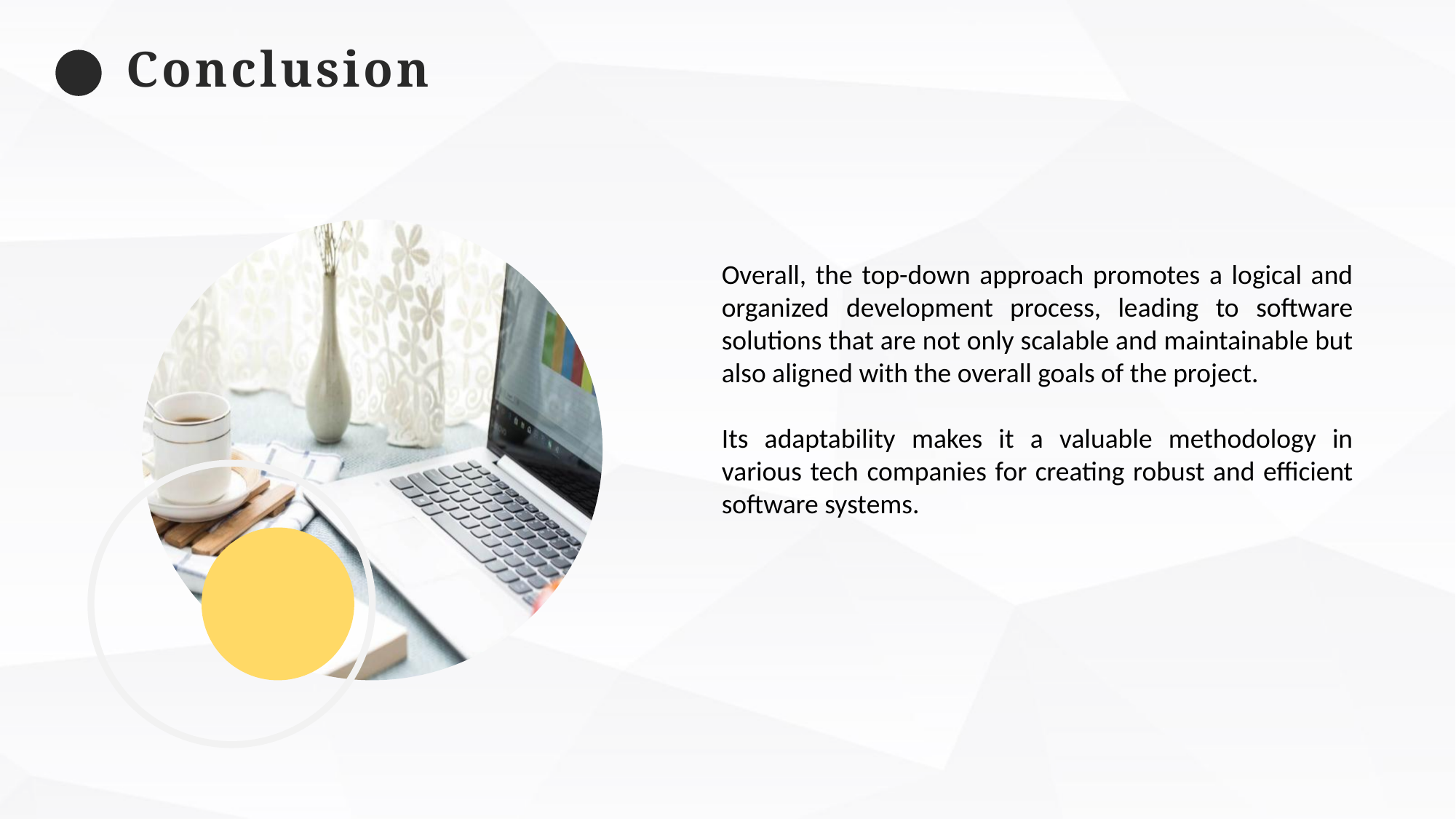

Conclusion

Overall, the top-down approach promotes a logical and organized development process, leading to software solutions that are not only scalable and maintainable but also aligned with the overall goals of the project.

Its adaptability makes it a valuable methodology in various tech companies for creating robust and efficient software systems.